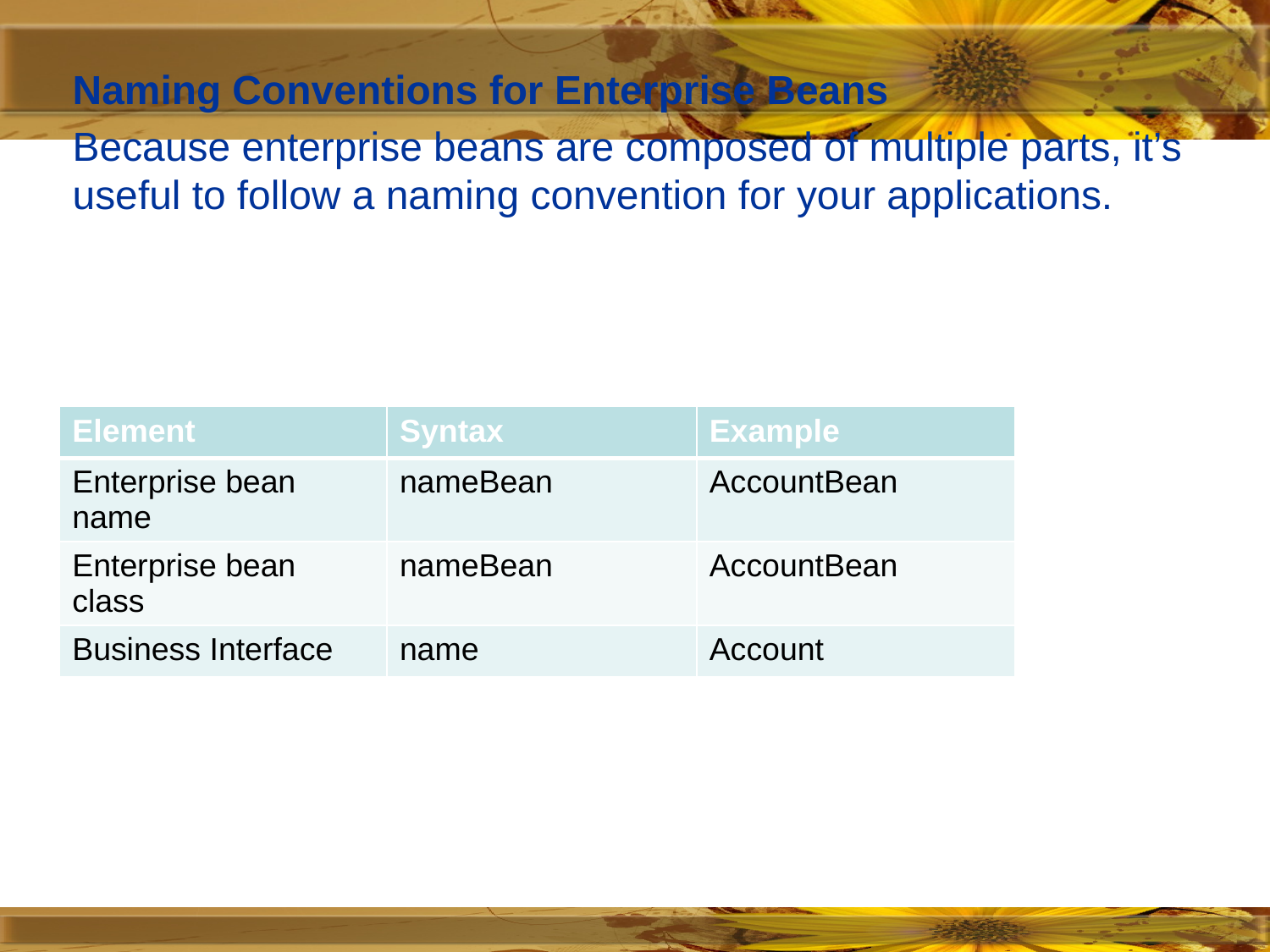

Naming Conventions for Enterprise Beans
Because enterprise beans are composed of multiple parts, it’s useful to follow a naming convention for your applications.
| Element | Syntax | Example |
| --- | --- | --- |
| Enterprise bean name | nameBean | AccountBean |
| Enterprise bean class | nameBean | AccountBean |
| Business Interface | name | Account |